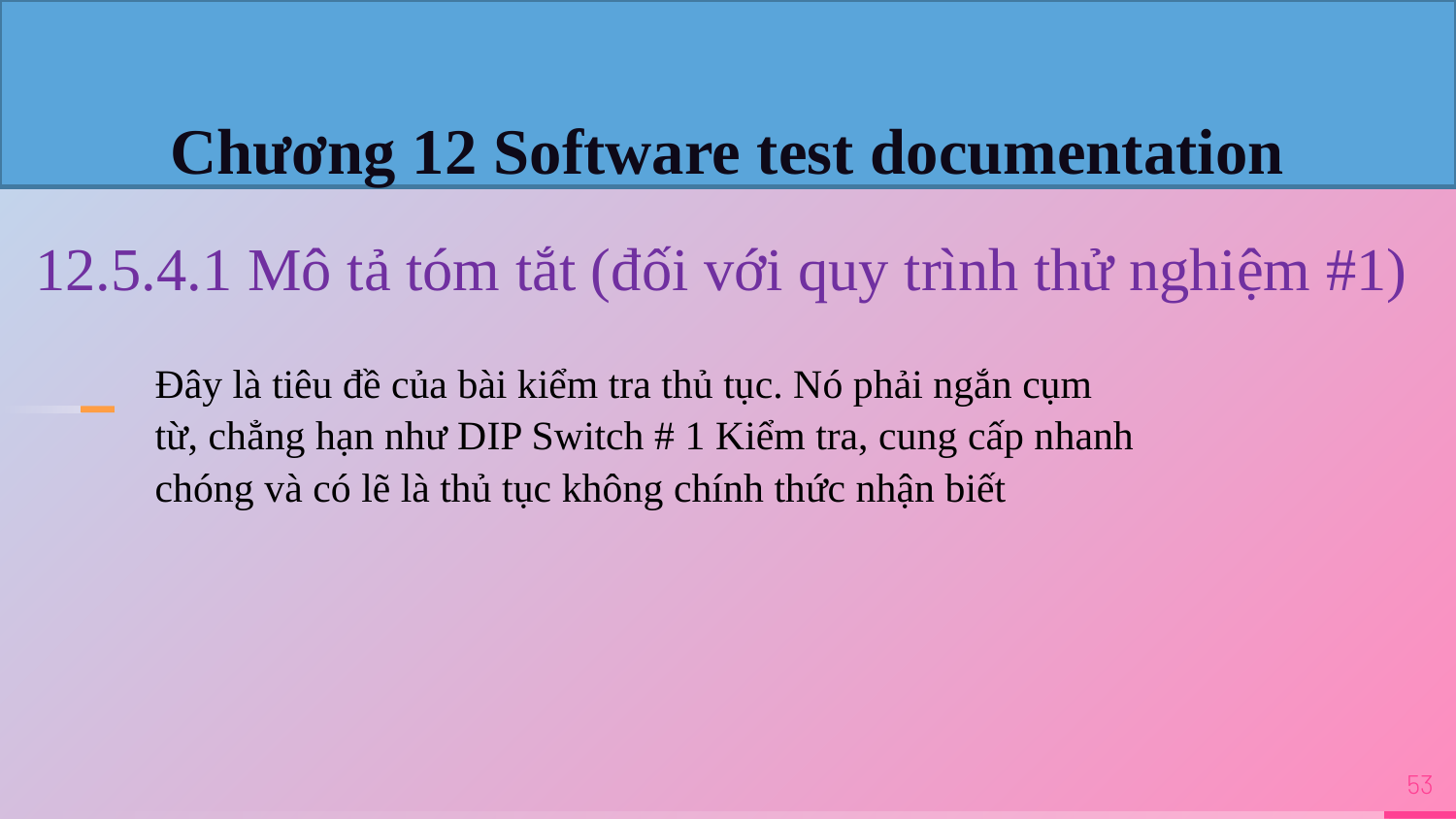

Chương 12 Software test documentation
12.5.4.1 Mô tả tóm tắt (đối với quy trình thử nghiệm #1)
Đây là tiêu đề của bài kiểm tra thủ tục. Nó phải ngắn cụm từ, chẳng hạn như DIP Switch # 1 Kiểm tra, cung cấp nhanh chóng và có lẽ là thủ tục không chính thức nhận biết
53